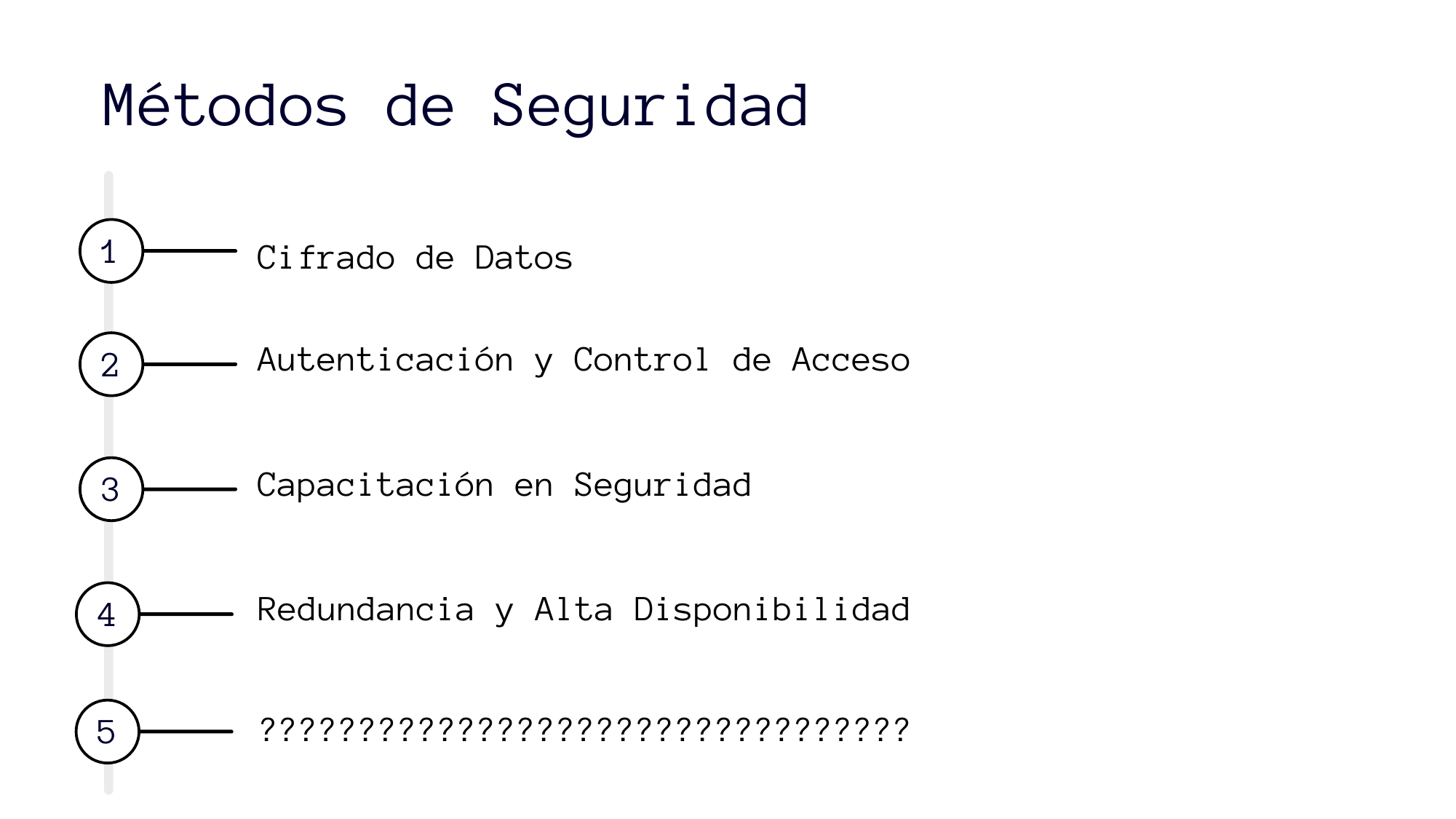

Métodos de Seguridad

Cifrado de Datos
1

Autenticación y Control de Acceso

2

Capacitación en Seguridad

3

Redundancia y Alta Disponibilidad

4

?????????????????????????????????
5